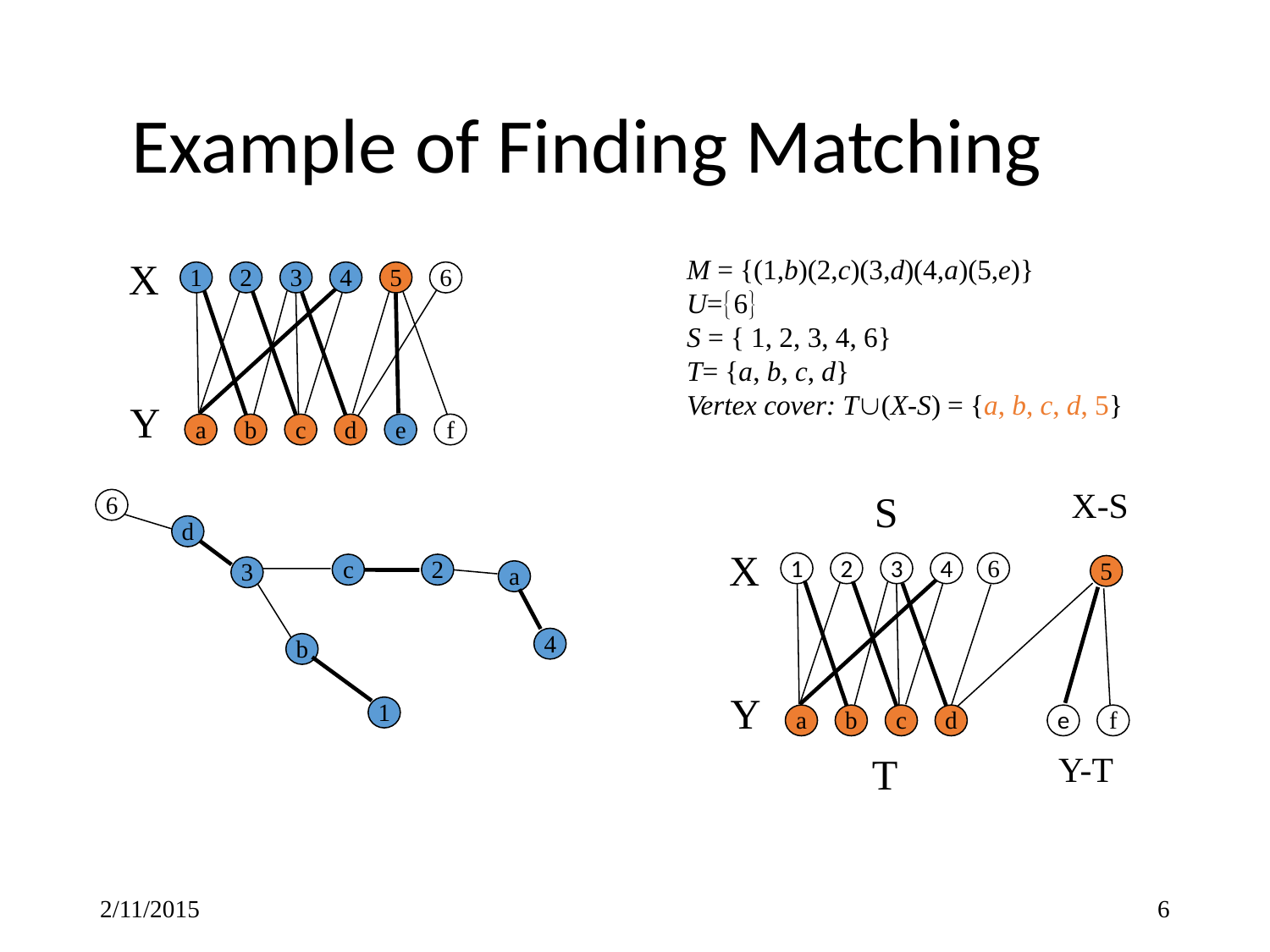

# Example of Finding Matching
M = {(1,b)(2,c)(3,d)(4,a)(5,e)}
U={6}
S = { 1, 2, 3, 4, 6}
T= {a, b, c, d}
Vertex cover: T∪(X-S) = {a, b, c, d, 5}
X
1

2

3

4

5

6

Y
a

b

c

d

e

f

X-S
S
6

d

X

1

2

3

4

6

c

2

5

3

a

4

b

Y
1

a

b

c

d

e

f

T
Y-T
2/11/2015
6